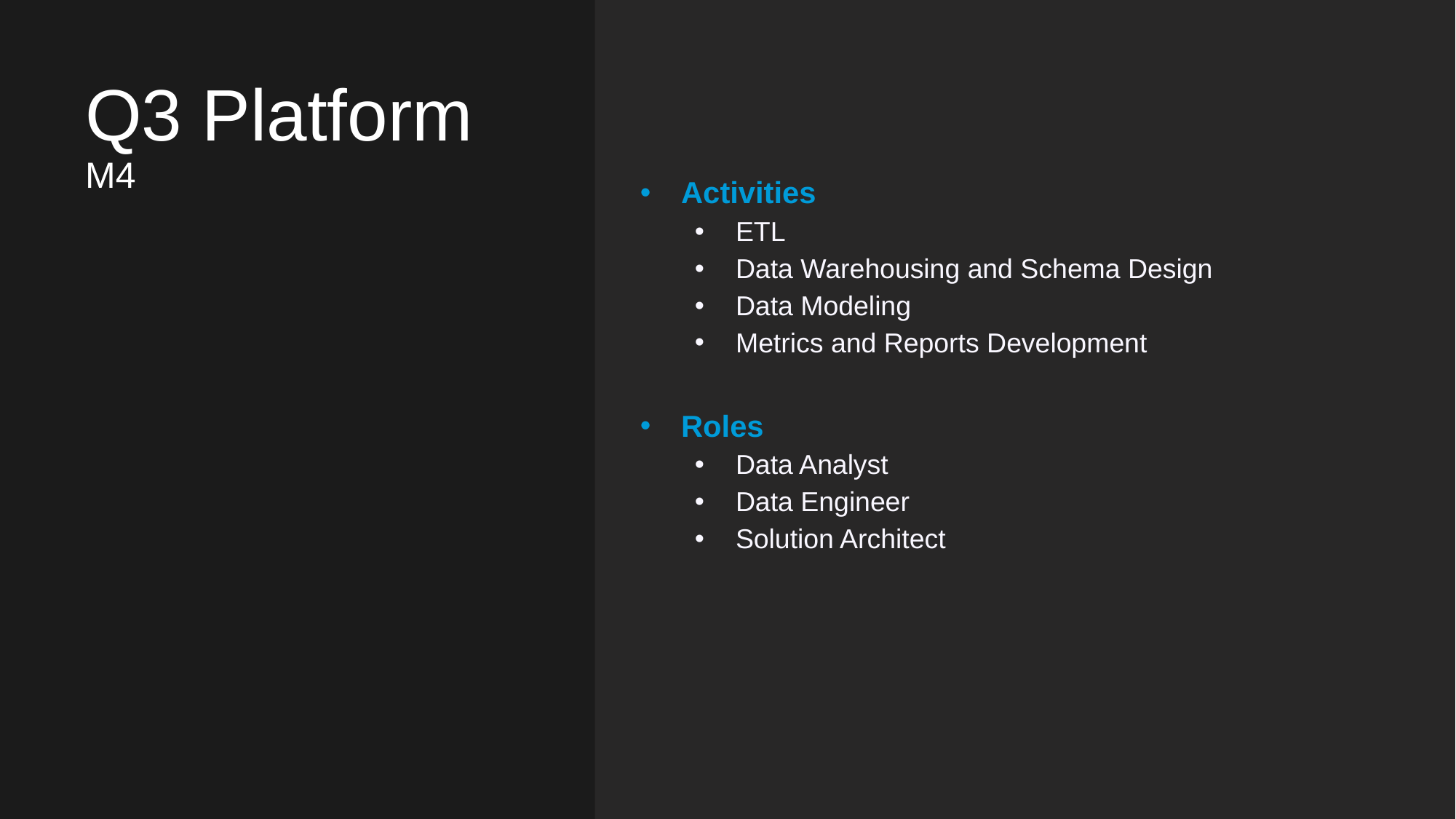

# Q3 Platform M4
Activities
ETL
Data Warehousing and Schema Design
Data Modeling
Metrics and Reports Development

Roles
Data Analyst
Data Engineer
Solution Architect